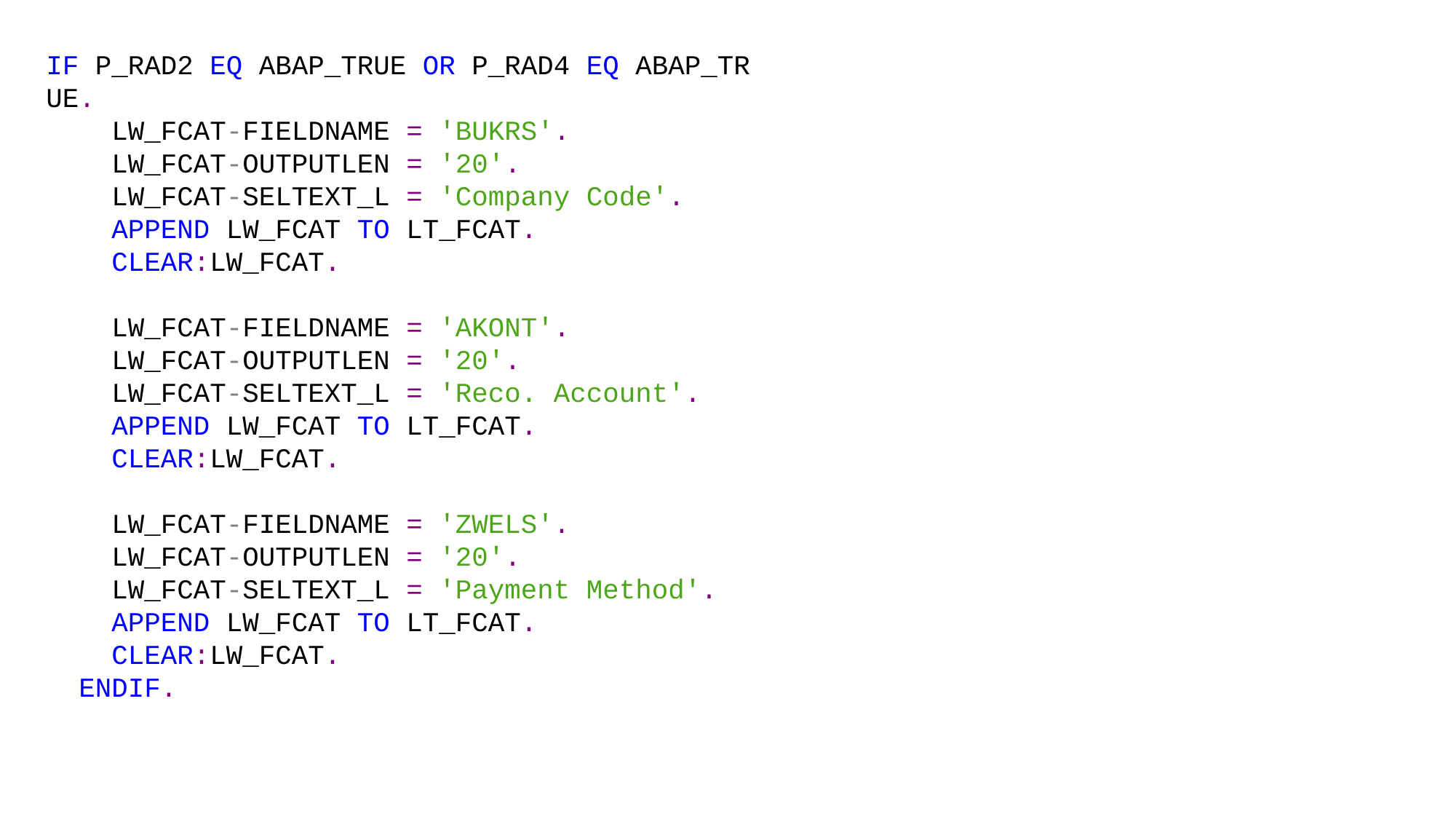

IF P_RAD2 EQ ABAP_TRUE OR P_RAD4 EQ ABAP_TRUE.
    LW_FCAT-FIELDNAME = 'BUKRS'.
    LW_FCAT-OUTPUTLEN = '20'.
    LW_FCAT-SELTEXT_L = 'Company Code'.
    APPEND LW_FCAT TO LT_FCAT.
    CLEAR:LW_FCAT.
    LW_FCAT-FIELDNAME = 'AKONT'.
    LW_FCAT-OUTPUTLEN = '20'.
    LW_FCAT-SELTEXT_L = 'Reco. Account'.
    APPEND LW_FCAT TO LT_FCAT.
    CLEAR:LW_FCAT.
    LW_FCAT-FIELDNAME = 'ZWELS'.
    LW_FCAT-OUTPUTLEN = '20'.
    LW_FCAT-SELTEXT_L = 'Payment Method'.
    APPEND LW_FCAT TO LT_FCAT.
    CLEAR:LW_FCAT.
  ENDIF.